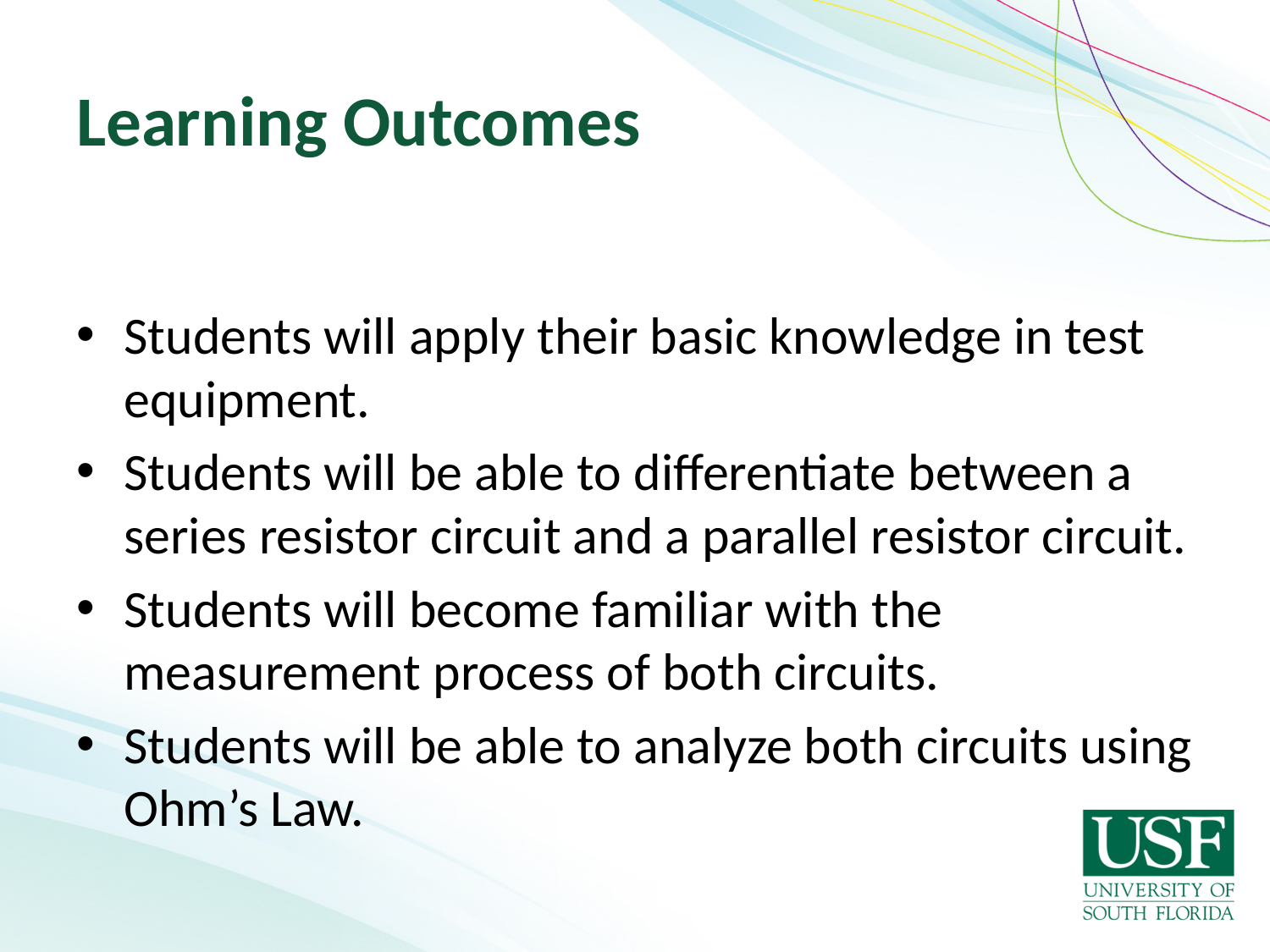

# Learning Outcomes

Students will apply their basic knowledge in test equipment.
Students will be able to differentiate between a series resistor circuit and a parallel resistor circuit.
Students will become familiar with the measurement process of both circuits.
Students will be able to analyze both circuits using Ohm’s Law.